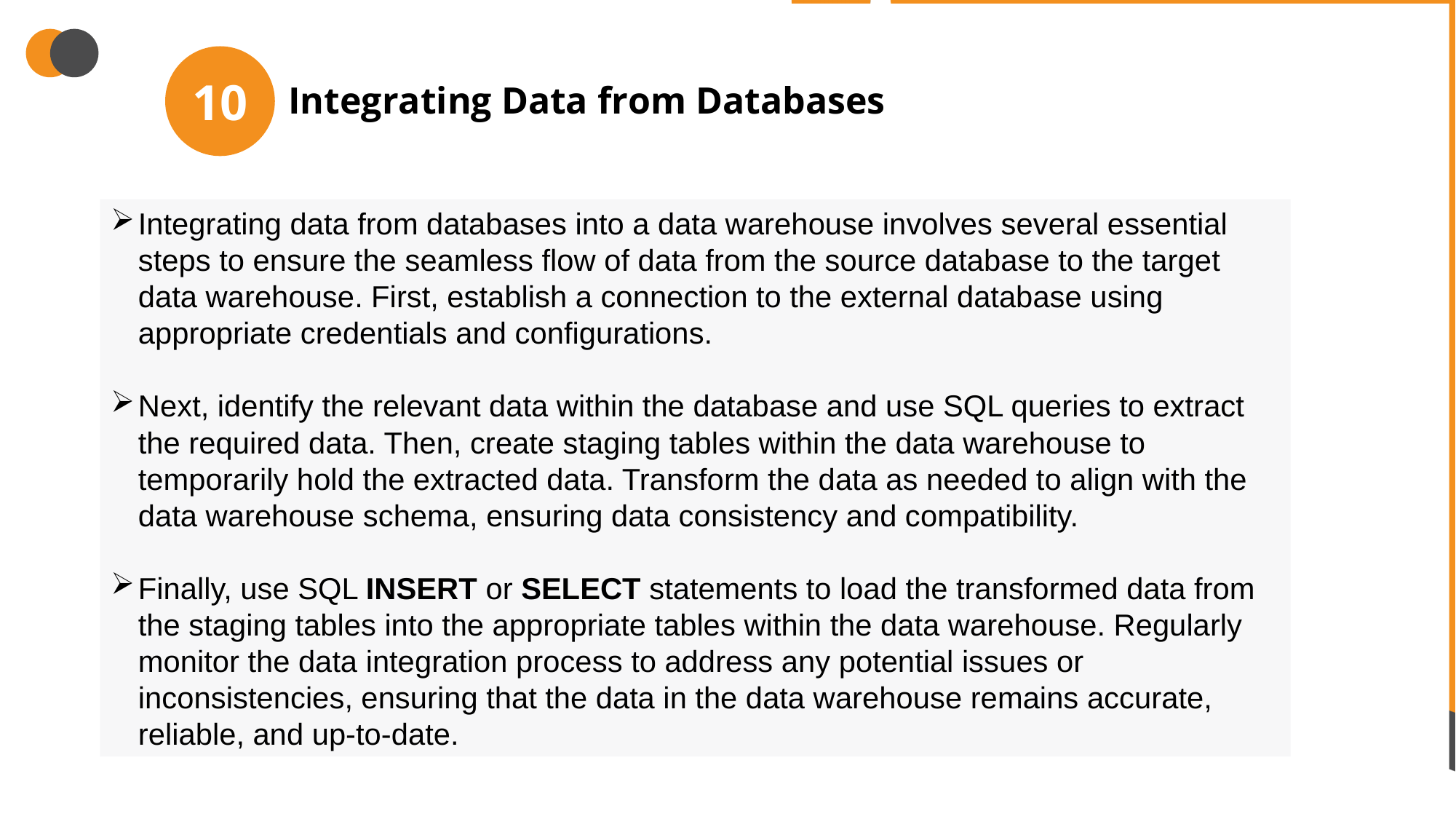

# Integrating Data from Databases
10
Integrating data from databases into a data warehouse involves several essential steps to ensure the seamless flow of data from the source database to the target data warehouse. First, establish a connection to the external database using appropriate credentials and configurations.

Next, identify the relevant data within the database and use SQL queries to extract the required data. Then, create staging tables within the data warehouse to temporarily hold the extracted data. Transform the data as needed to align with the data warehouse schema, ensuring data consistency and compatibility.

Finally, use SQL INSERT or SELECT statements to load the transformed data from the staging tables into the appropriate tables within the data warehouse. Regularly monitor the data integration process to address any potential issues or inconsistencies, ensuring that the data in the data warehouse remains accurate, reliable, and up-to-date.